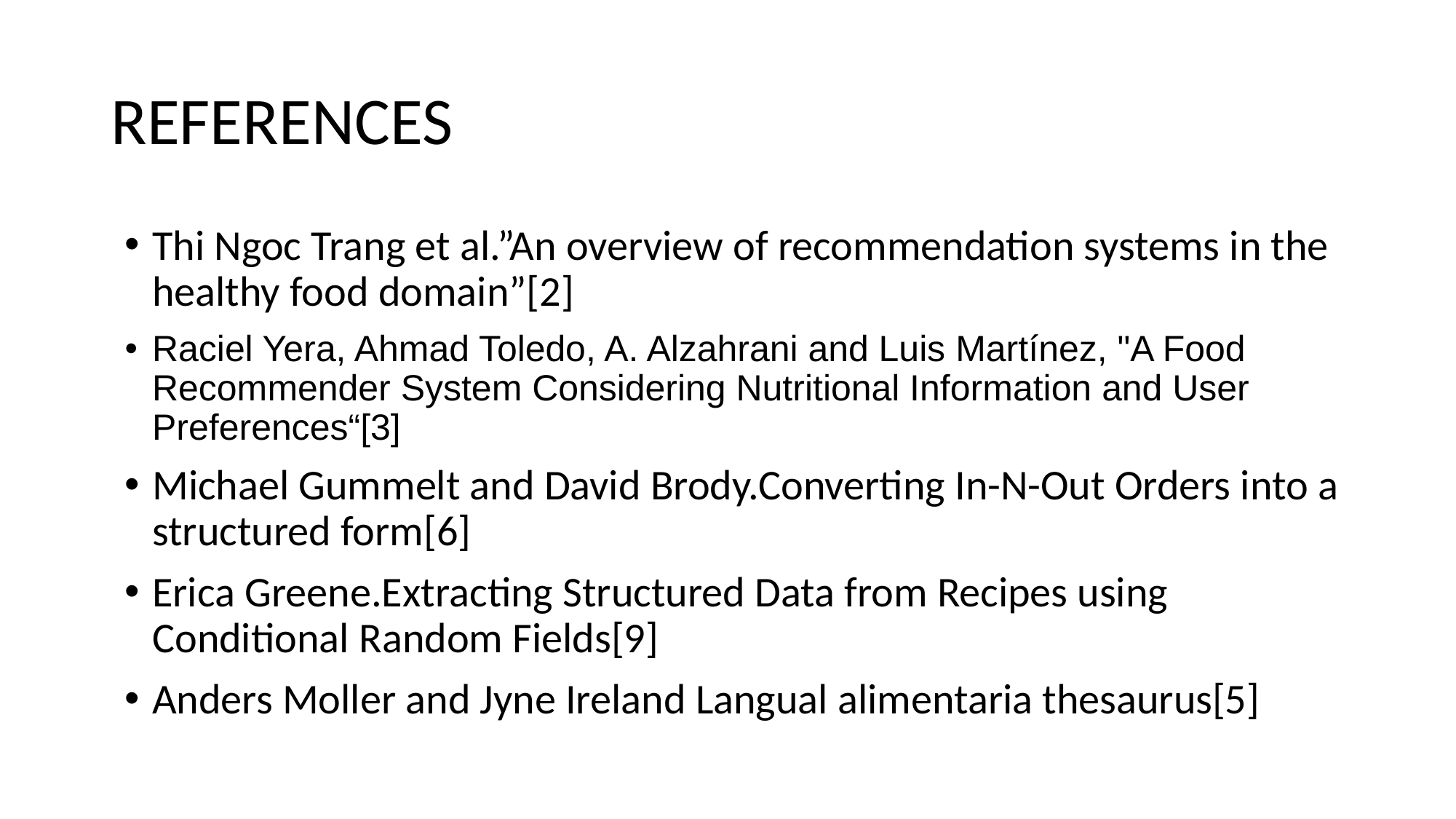

# REFERENCES
Thi Ngoc Trang et al.”An overview of recommendation systems in the healthy food domain”[2]
Raciel Yera, Ahmad Toledo, A. Alzahrani and Luis Martínez, "A Food Recommender System Considering Nutritional Information and User Preferences“[3]
Michael Gummelt and David Brody.Converting In-N-Out Orders into a structured form[6]
Erica Greene.Extracting Structured Data from Recipes using Conditional Random Fields[9]
Anders Moller and Jyne Ireland Langual alimentaria thesaurus[5]